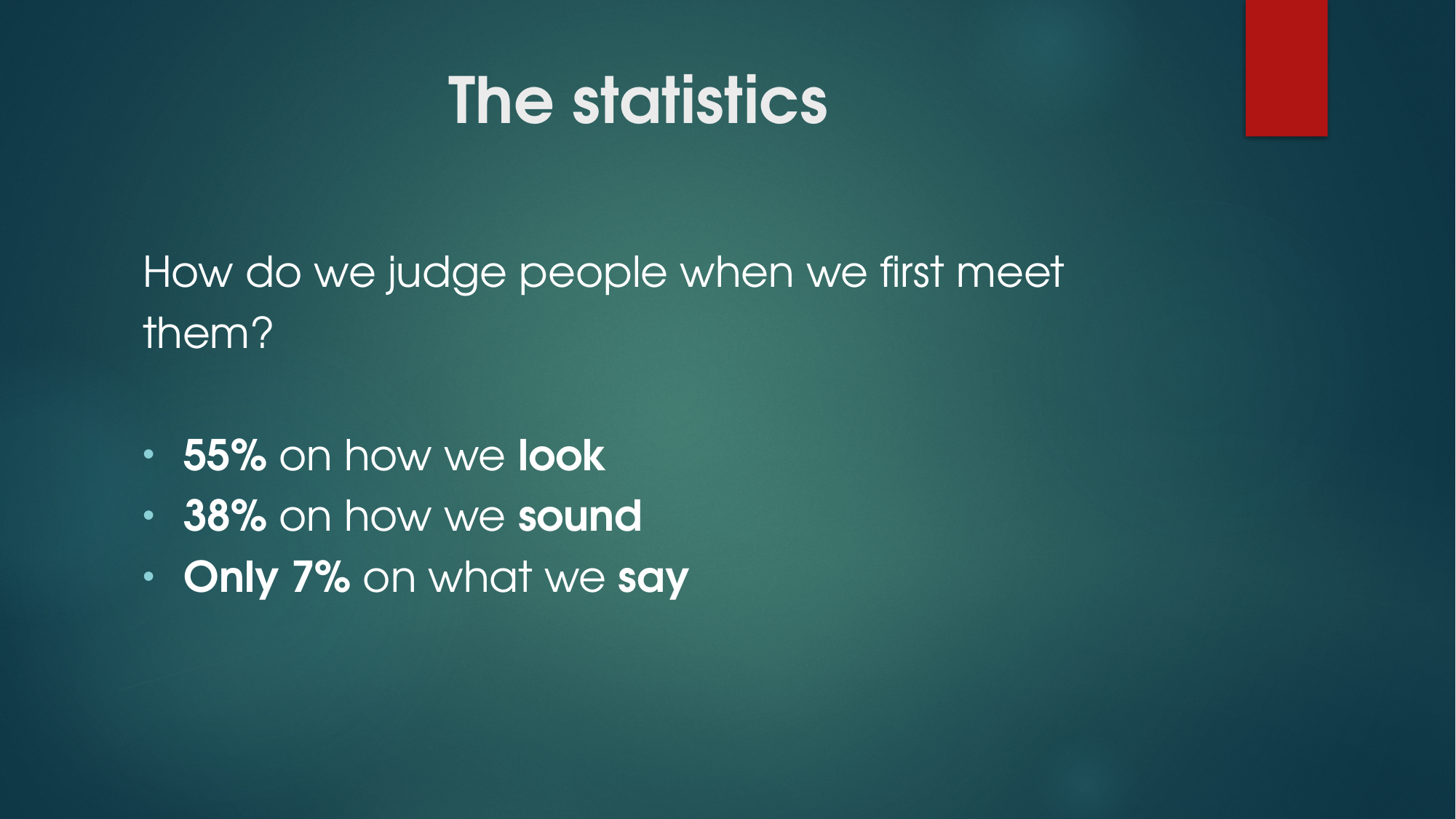

# The statistics
How do we judge people when we first meet
them?

55% on how we look
38% on how we sound
Only 7% on what we say